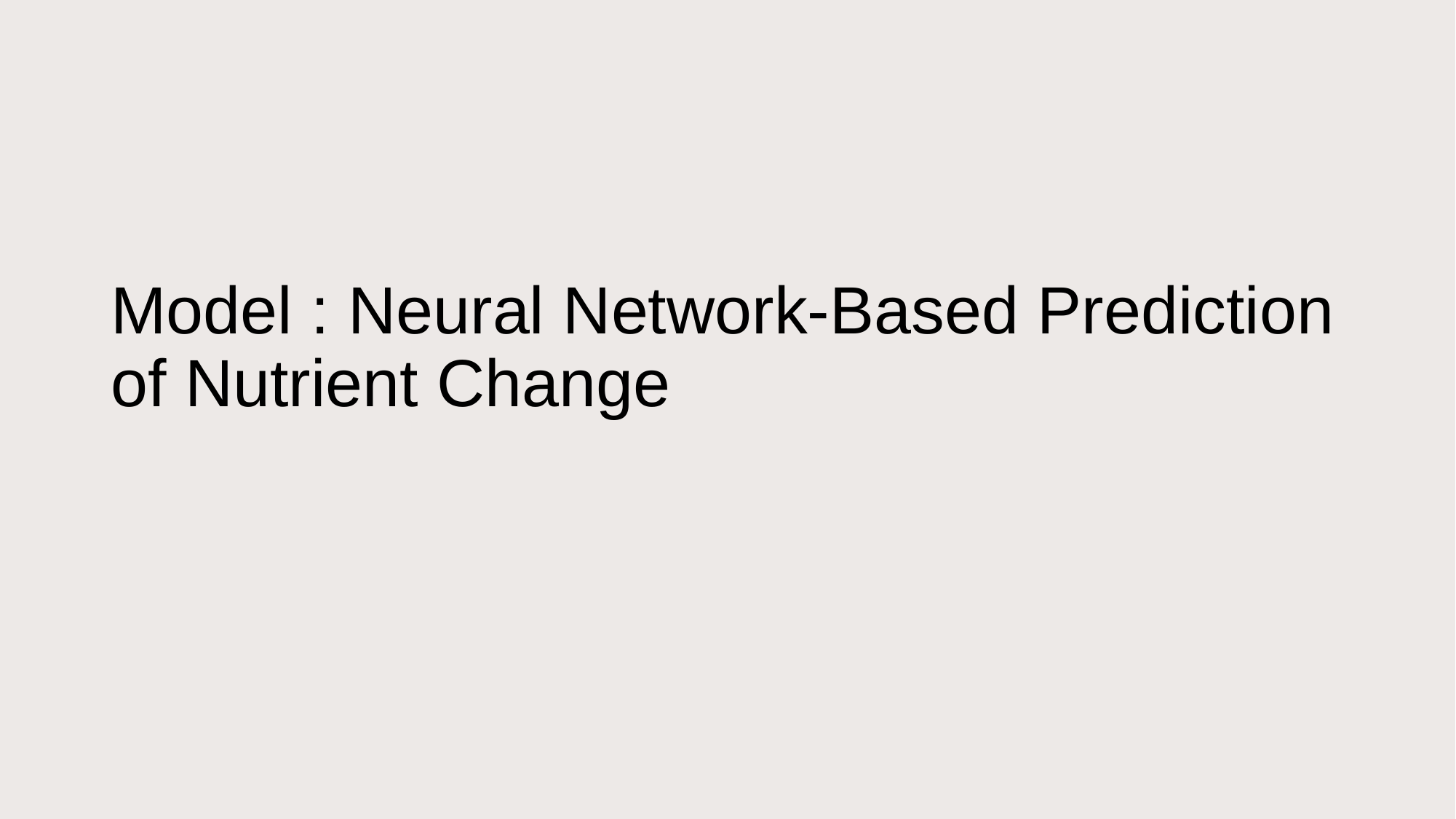

# Model : Neural Network-Based Prediction of Nutrient Change